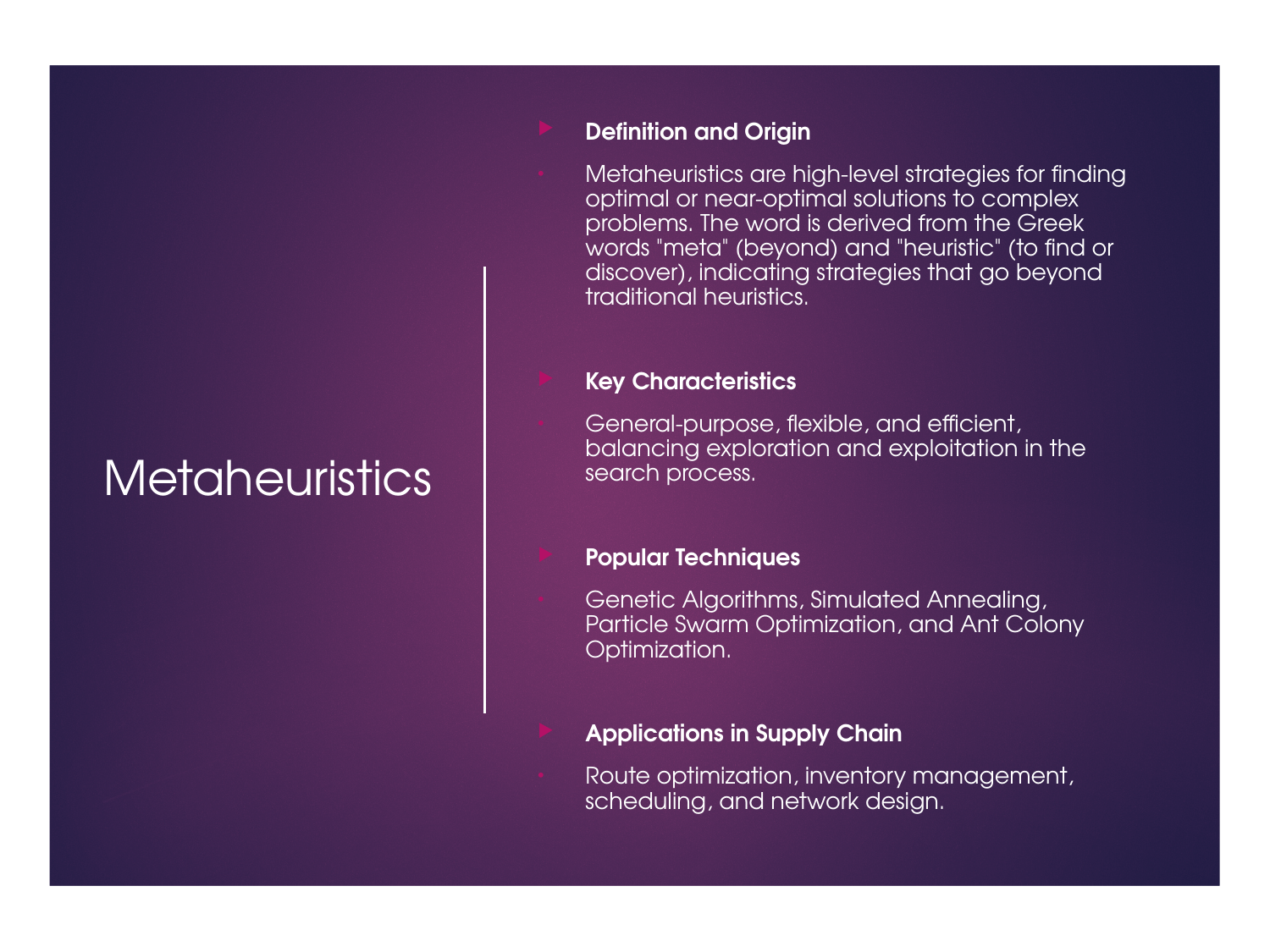

Definition and Origin
Metaheuristics are high-level strategies for finding optimal or near-optimal solutions to complex problems. The word is derived from the Greek words "meta" (beyond) and "heuristic" (to find or discover), indicating strategies that go beyond traditional heuristics.

Key Characteristics
General-purpose, flexible, and efficient, balancing exploration and exploitation in the search process.

Popular Techniques
Genetic Algorithms, Simulated Annealing, Particle Swarm Optimization, and Ant Colony Optimization.

Applications in Supply Chain
Route optimization, inventory management, scheduling, and network design.

# Metaheuristics